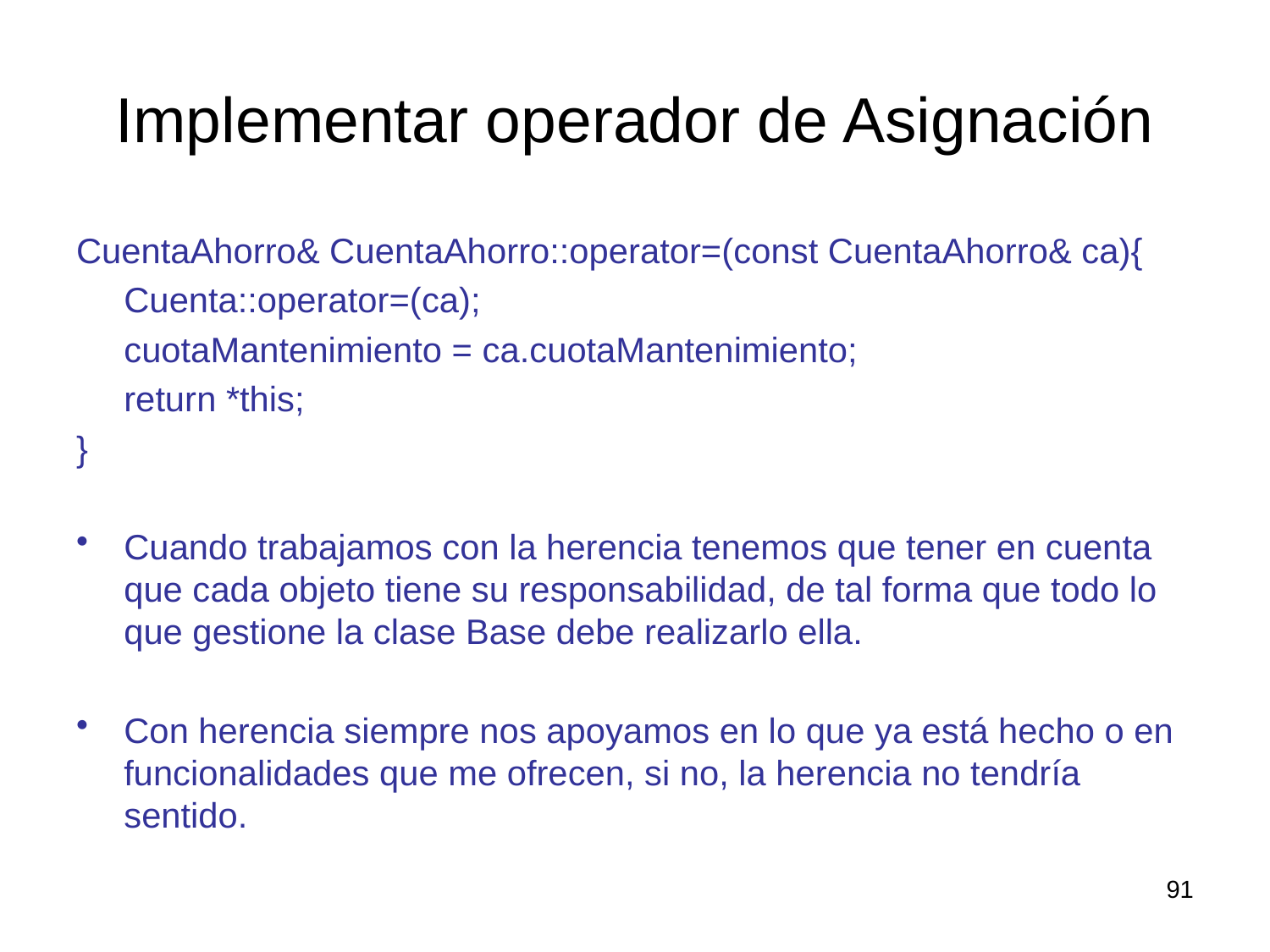

# Implementar operador de Asignación
CuentaAhorro& CuentaAhorro::operator=(const CuentaAhorro& ca){
	Cuenta::operator=(ca);
	cuotaMantenimiento = ca.cuotaMantenimiento;
	return *this;
}

Cuando trabajamos con la herencia tenemos que tener en cuenta que cada objeto tiene su responsabilidad, de tal forma que todo lo que gestione la clase Base debe realizarlo ella.

Con herencia siempre nos apoyamos en lo que ya está hecho o en funcionalidades que me ofrecen, si no, la herencia no tendría sentido.
91